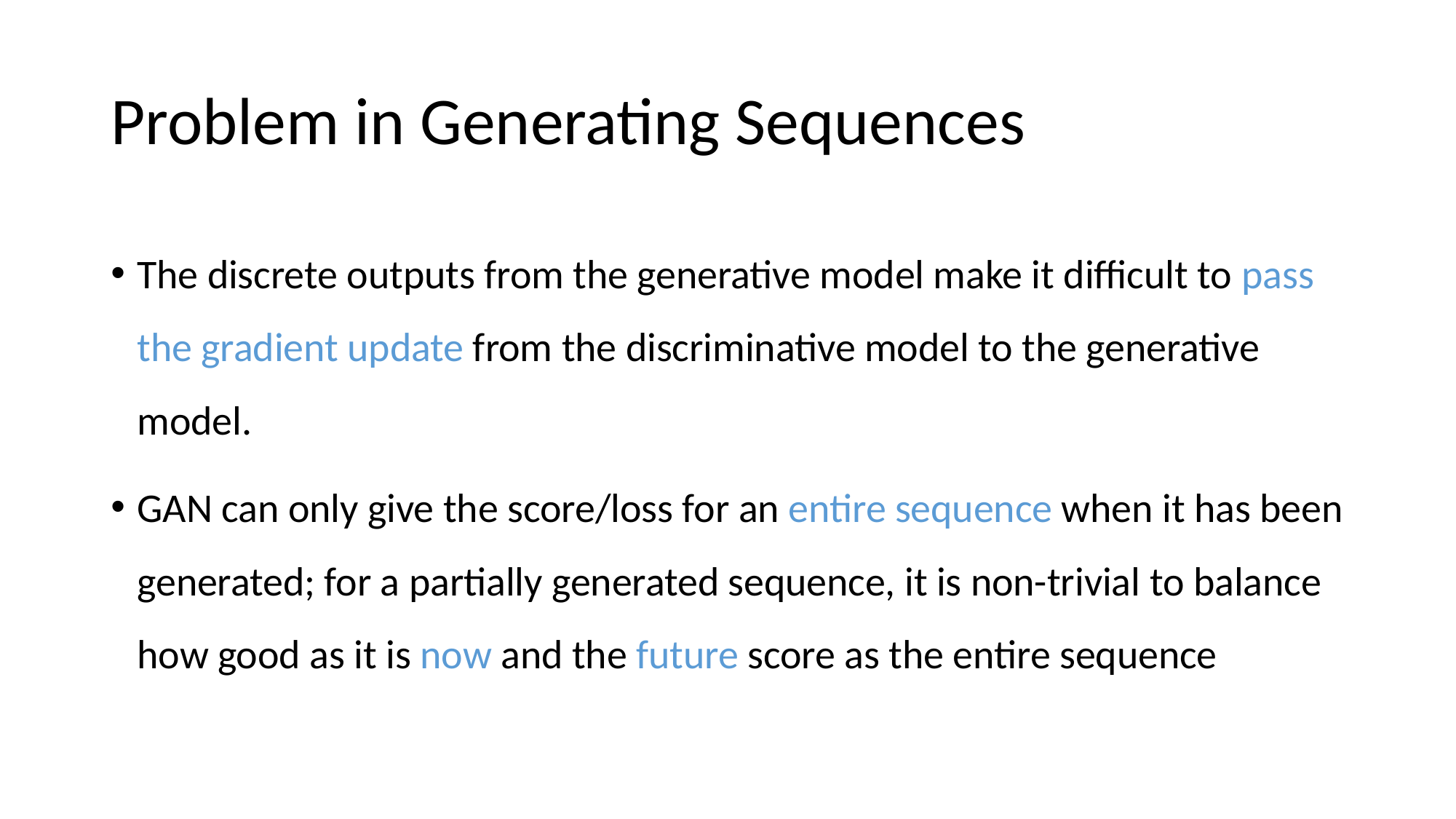

# Problem in Generating Sequences
The discrete outputs from the generative model make it difficult to pass the gradient update from the discriminative model to the generative model.
GAN can only give the score/loss for an entire sequence when it has been generated; for a partially generated sequence, it is non-trivial to balance how good as it is now and the future score as the entire sequence